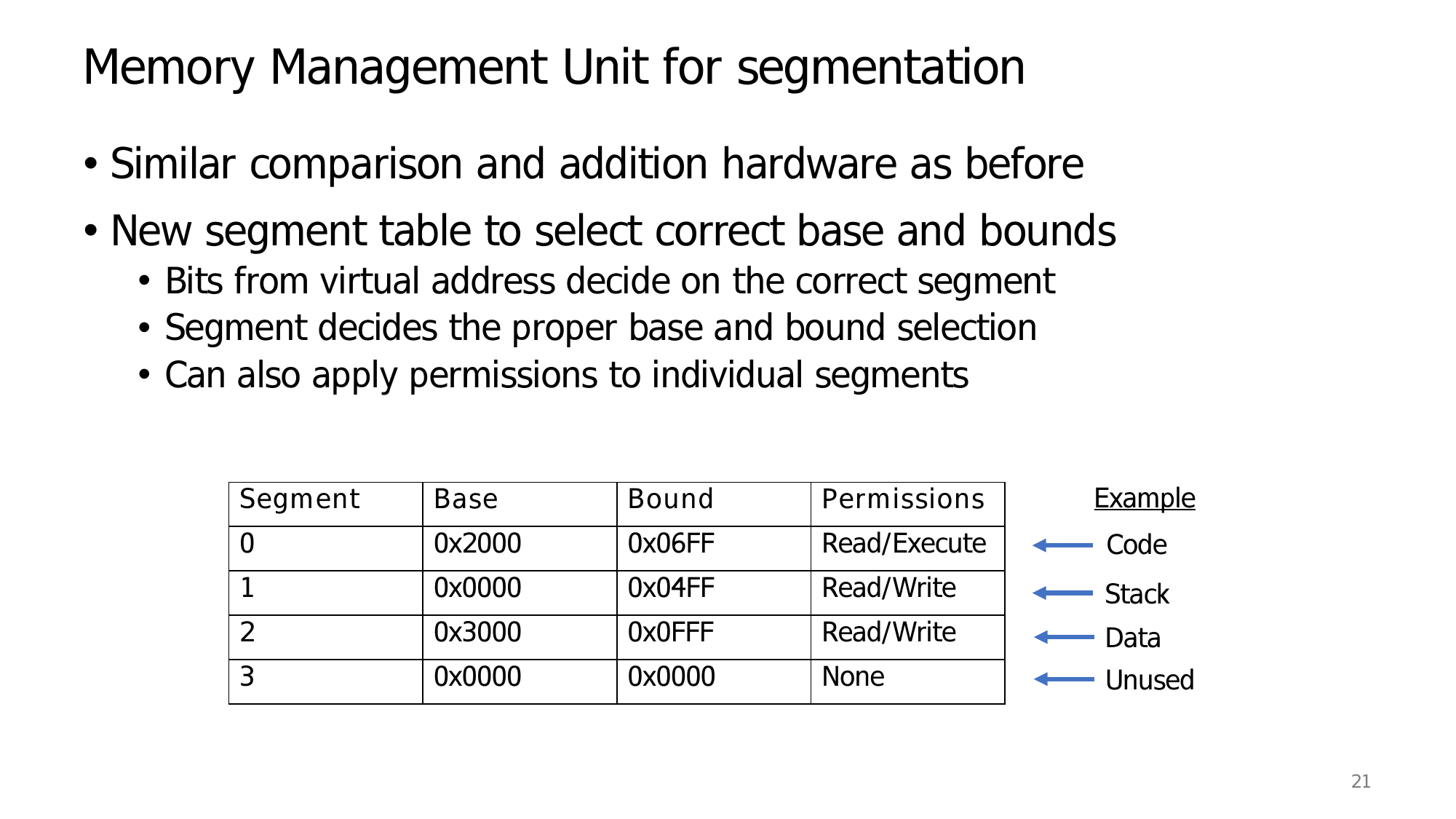

# Memory Management Unit for segmentation
Similar comparison and addition hardware as before
New segment table to select correct base and bounds
Bits from virtual address decide on the correct segment
Segment decides the proper base and bound selection
Can also apply permissions to individual segments
Example
| Segment | Base | Bound | Permissions |
| --- | --- | --- | --- |
| 0 | 0x2000 | 0x06FF | Read/Execute |
| 1 | 0x0000 | 0x04FF | Read/Write |
| 2 | 0x3000 | 0x0FFF | Read/Write |
| 3 | 0x0000 | 0x0000 | None |
Code
Stack
Data
Unused
21